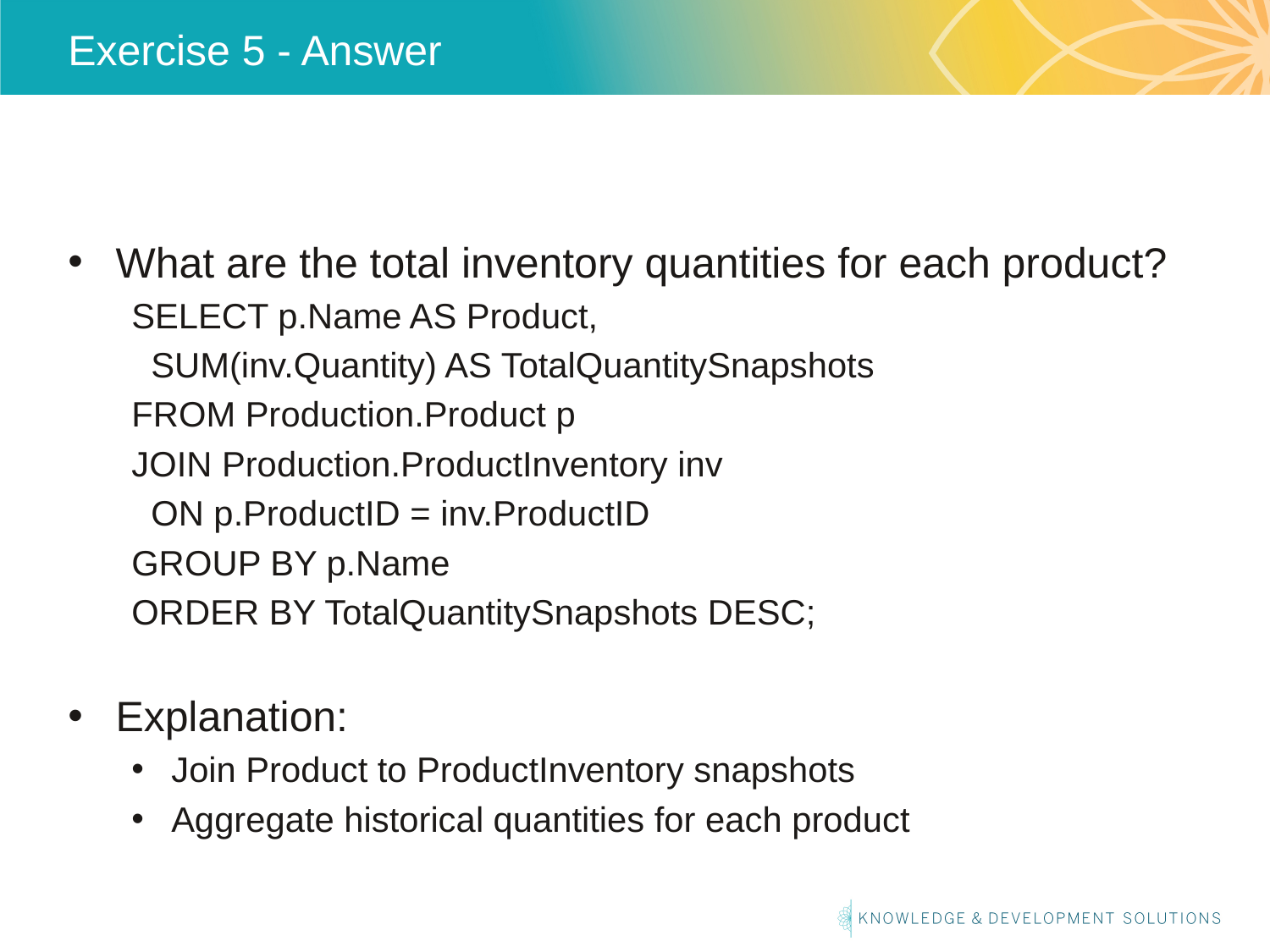

# Exercise 5 - Answer

What are the total inventory quantities for each product?
SELECT p.Name AS Product,
  SUM(inv.Quantity) AS TotalQuantitySnapshots
FROM Production.Product p
JOIN Production.ProductInventory inv
  ON p.ProductID = inv.ProductID
GROUP BY p.Name
ORDER BY TotalQuantitySnapshots DESC;

Explanation:
Join Product to ProductInventory snapshots
Aggregate historical quantities for each product